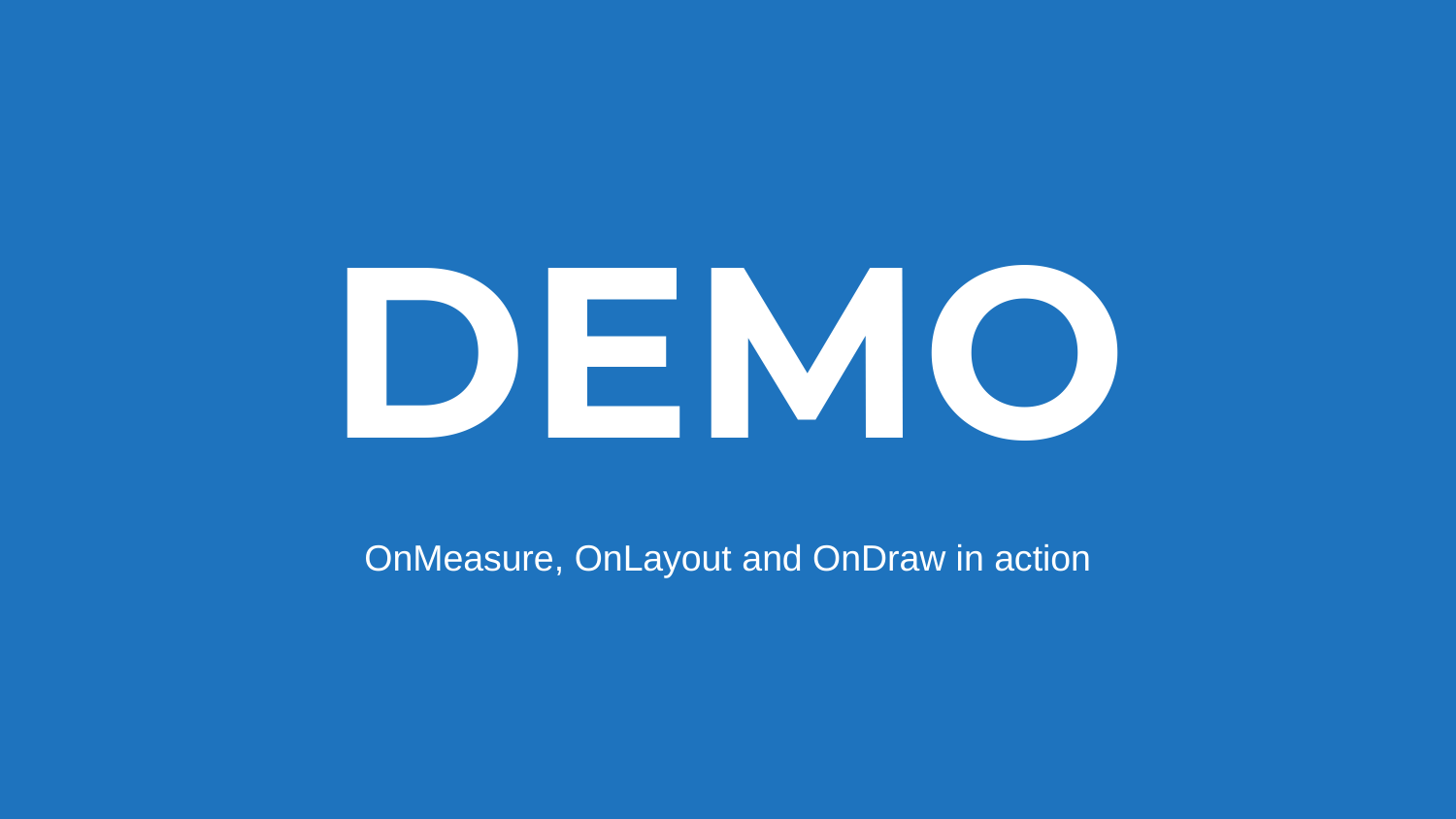

# DEMO
OnMeasure, OnLayout and OnDraw in action